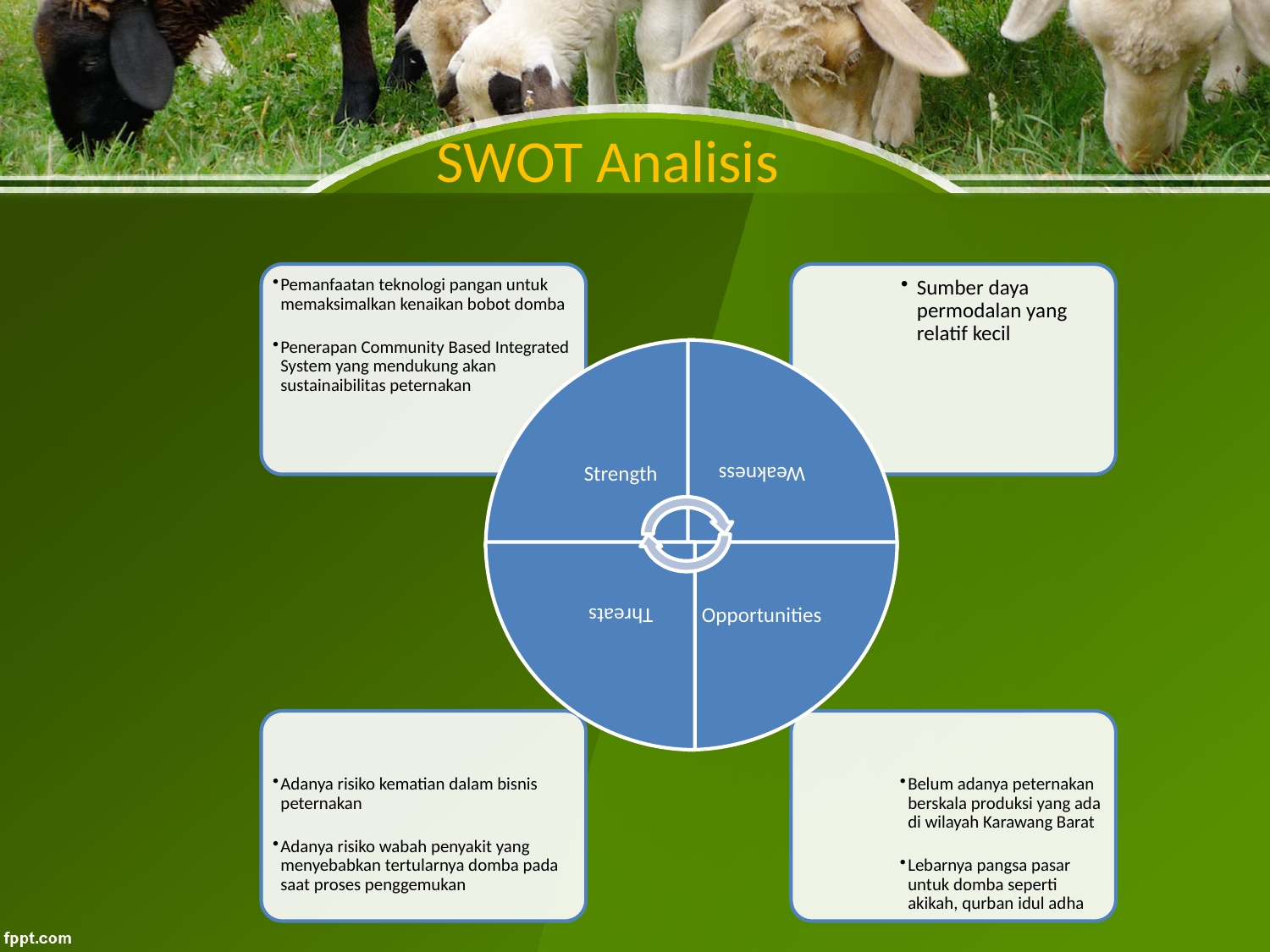

# SWOT Analisis
Belum adanya peternakan berskala produksi yang ada di wilayah Karawang Barat

Lebarnya pangsa pasar untuk domba seperti akikah, qurban idul adha
Adanya risiko kematian dalam bisnis peternakan

Adanya risiko wabah penyakit yang menyebabkan tertularnya domba pada saat proses penggemukan
Sumber daya permodalan yang relatif kecil
Pemanfaatan teknologi pangan untuk memaksimalkan kenaikan bobot domba

Penerapan Community Based Integrated System yang mendukung akan sustainaibilitas peternakan
Strength
Weakness
Opportunities
Threats